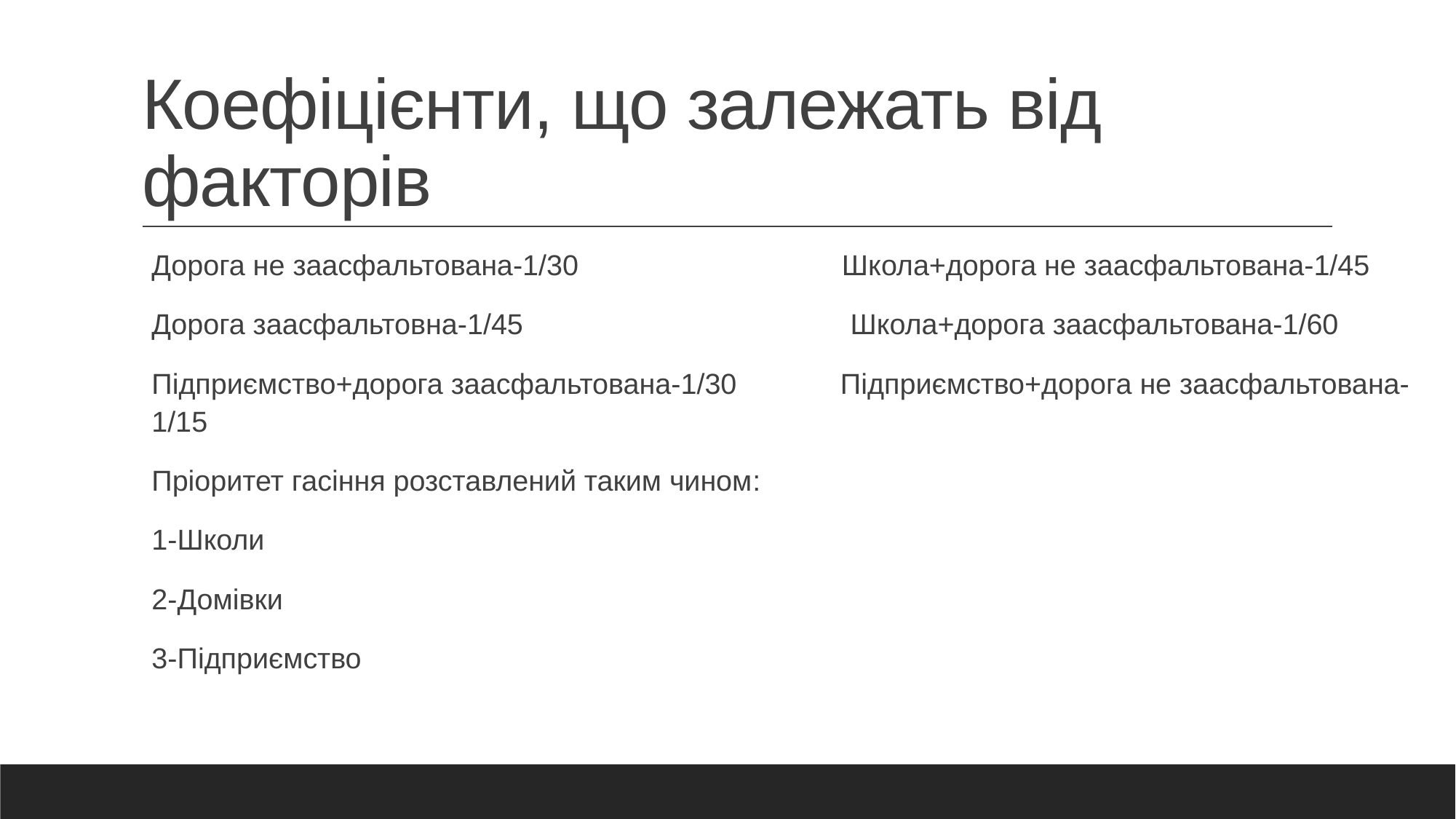

# Коефіцієнти, що залежать від факторів
Дорога не заасфальтована-1/30                                 Школа+дорога не заасфальтована-1/45
Дорога заасфальтовна-1/45                                         Школа+дорога заасфальтована-1/60
Підприємство+дорога заасфальтована-1/30             Підприємство+дорога не заасфальтована-1/15
Пріоритет гасіння розставлений таким чином:
1-Школи
2-Домівки
3-Підприємство